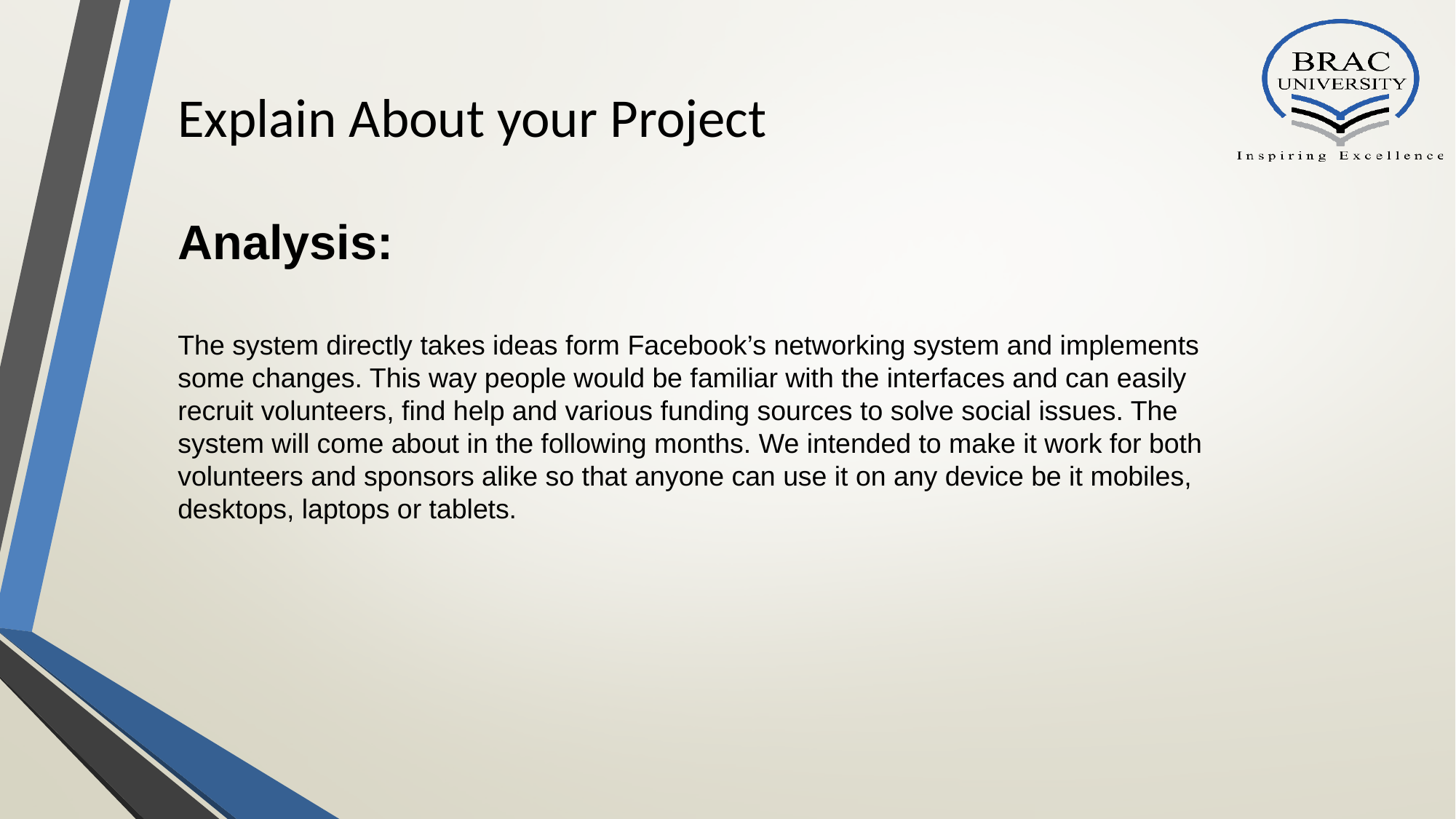

Explain About your Project

Analysis:

The system directly takes ideas form Facebook’s networking system and implements some changes. This way people would be familiar with the interfaces and can easily recruit volunteers, find help and various funding sources to solve social issues. The system will come about in the following months. We intended to make it work for both volunteers and sponsors alike so that anyone can use it on any device be it mobiles, desktops, laptops or tablets.